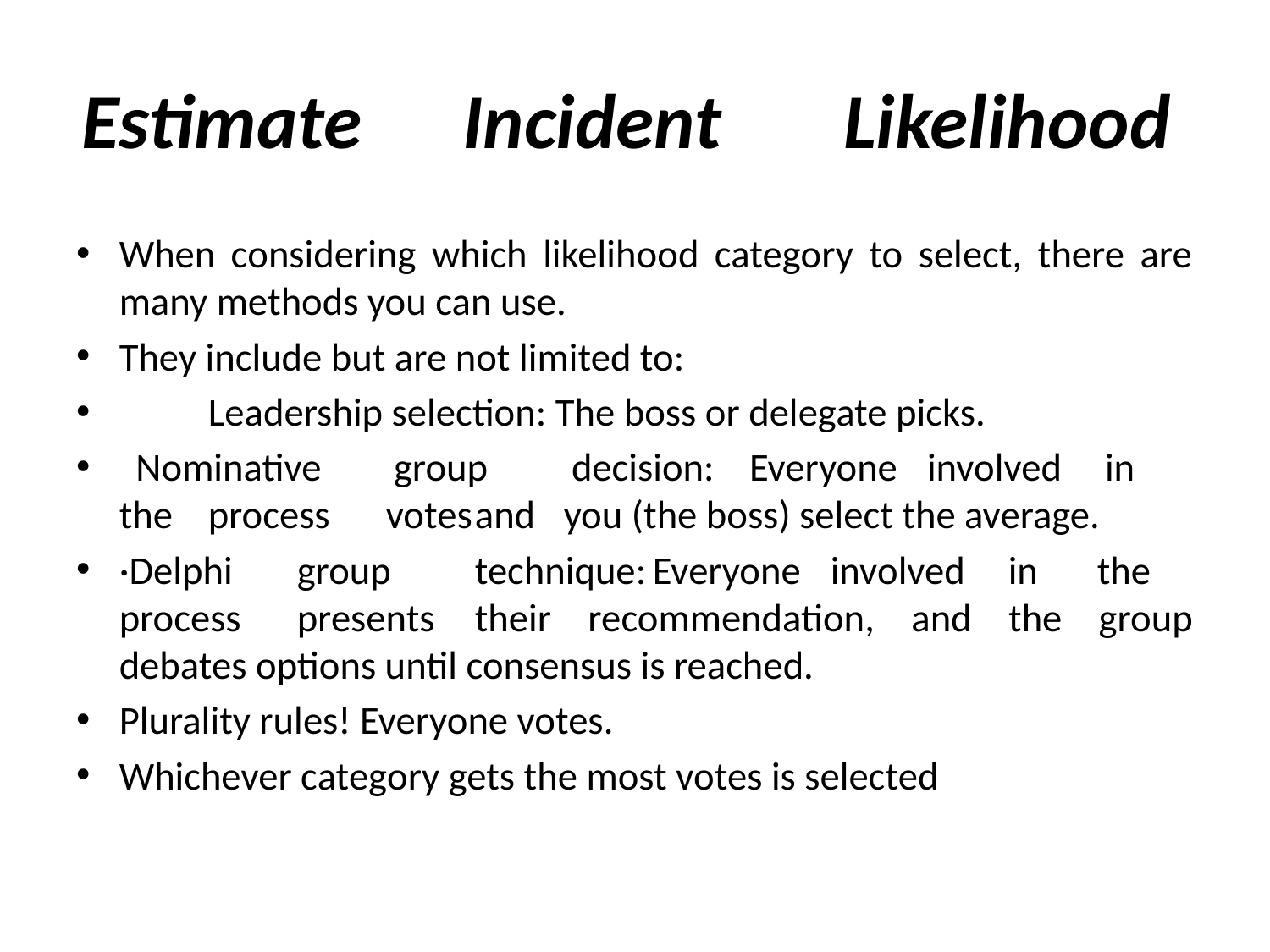

# Estimate	Incident	Likelihood
When considering which likelihood category to select, there are many methods you can use.
They include but are not limited to:
 	Leadership selection: The boss or delegate picks.
 Nominative	group	decision:	Everyone	involved	in	the	process	votes	and	you (the boss) select the average.
·Delphi	group	technique:	Everyone	involved	in	the	process	presents	their recommendation, and the group debates options until consensus is reached.
Plurality rules! Everyone votes.
Whichever category gets the most votes is selected